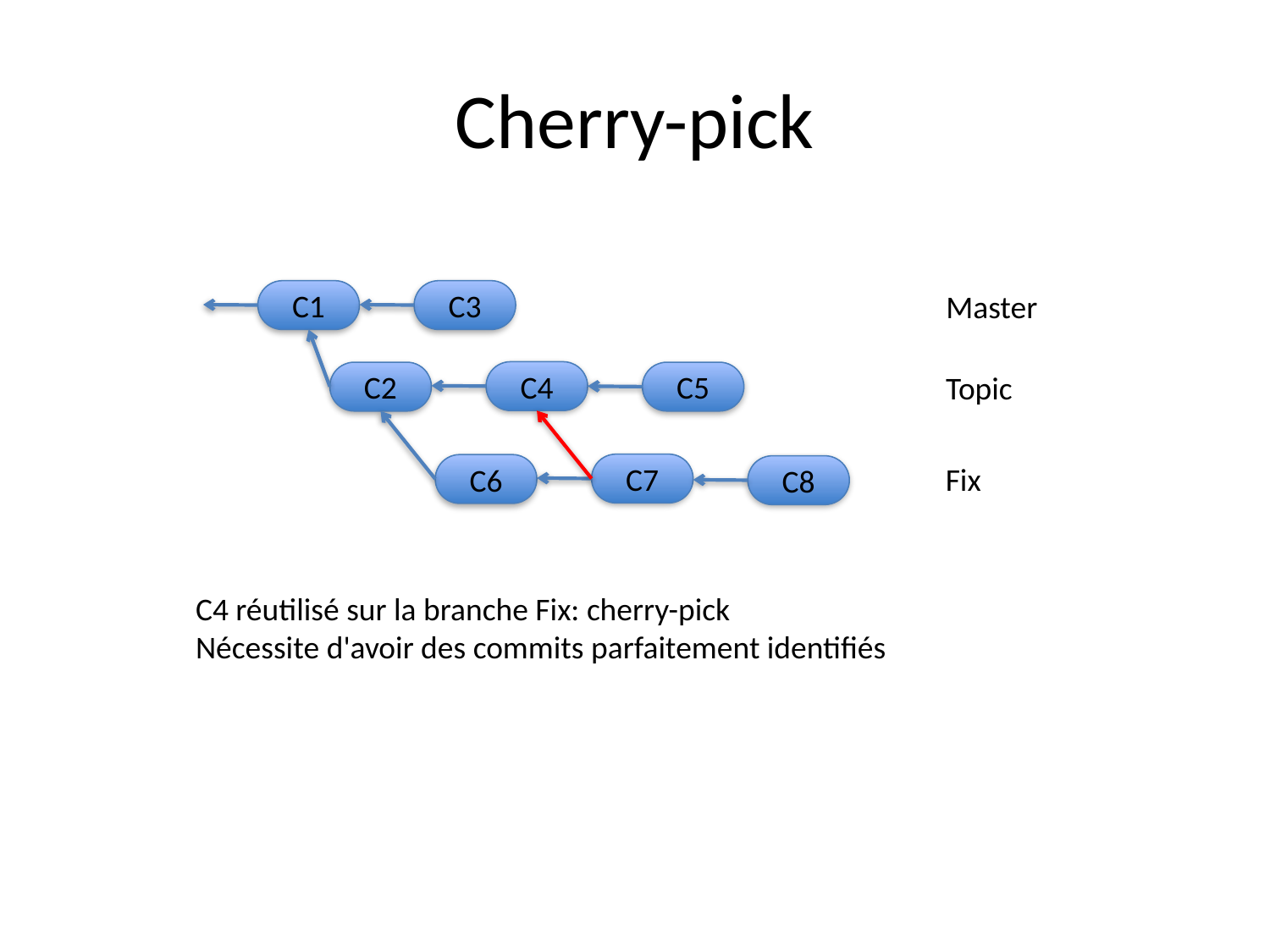

# Cherry-pick
C1
C3
Master
C4
C2
C5
Topic
C6
Fix
C7
C8
C4 réutilisé sur la branche Fix: cherry-pick
Nécessite d'avoir des commits parfaitement identifiés